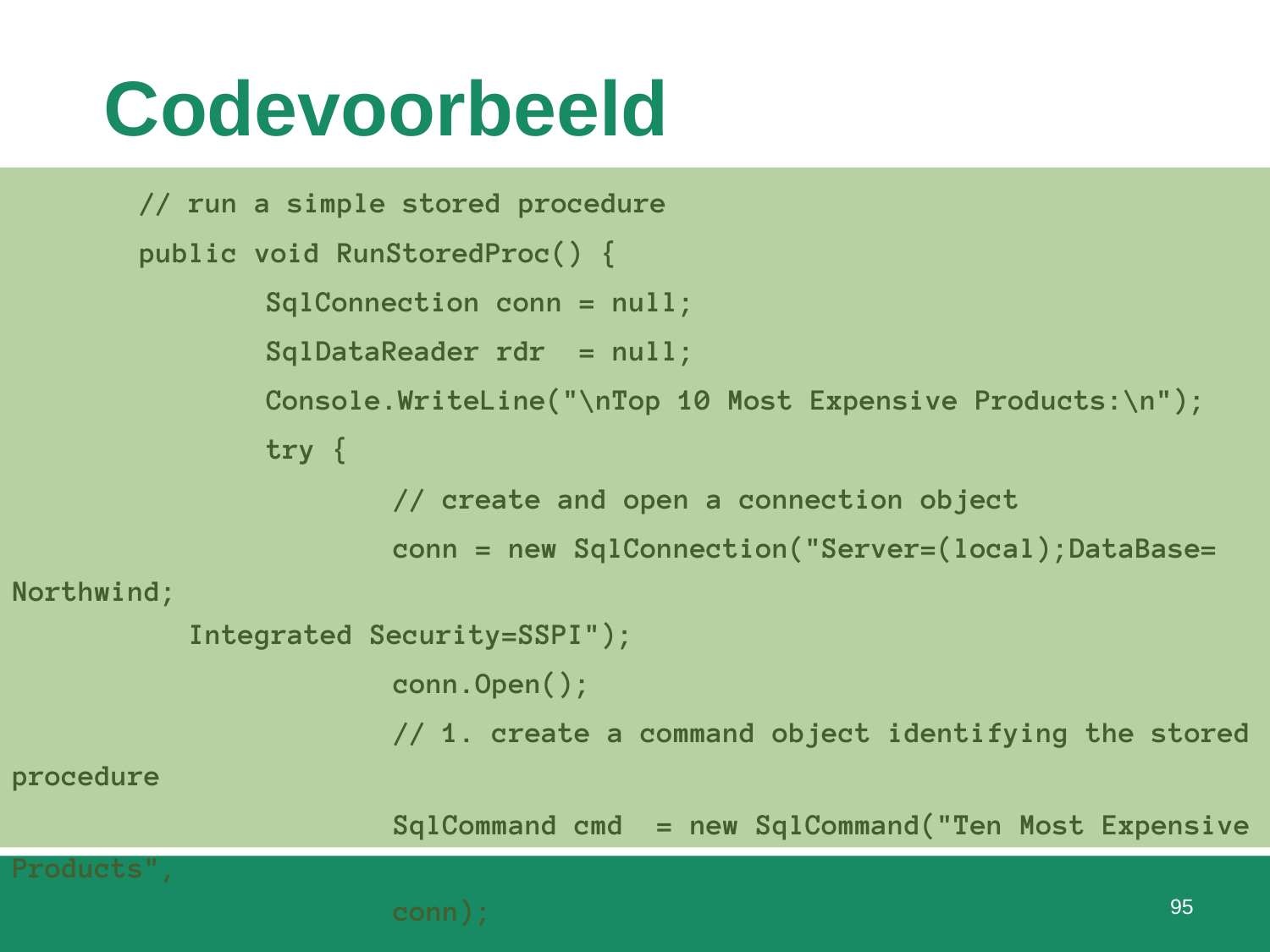

# Codevoorbeeld
	// run a simple stored procedure
	public void RunStoredProc() {
		SqlConnection conn = null;
		SqlDataReader rdr  = null;
		Console.WriteLine("\nTop 10 Most Expensive Products:\n");
		try {
		 	// create and open a connection object
			conn = new SqlConnection("Server=(local);DataBase= Northwind; 									   Integrated Security=SSPI");
			conn.Open();
			// 1. create a command object identifying the stored procedure
			SqlCommand cmd  = new SqlCommand("Ten Most Expensive Products", 											conn);

95